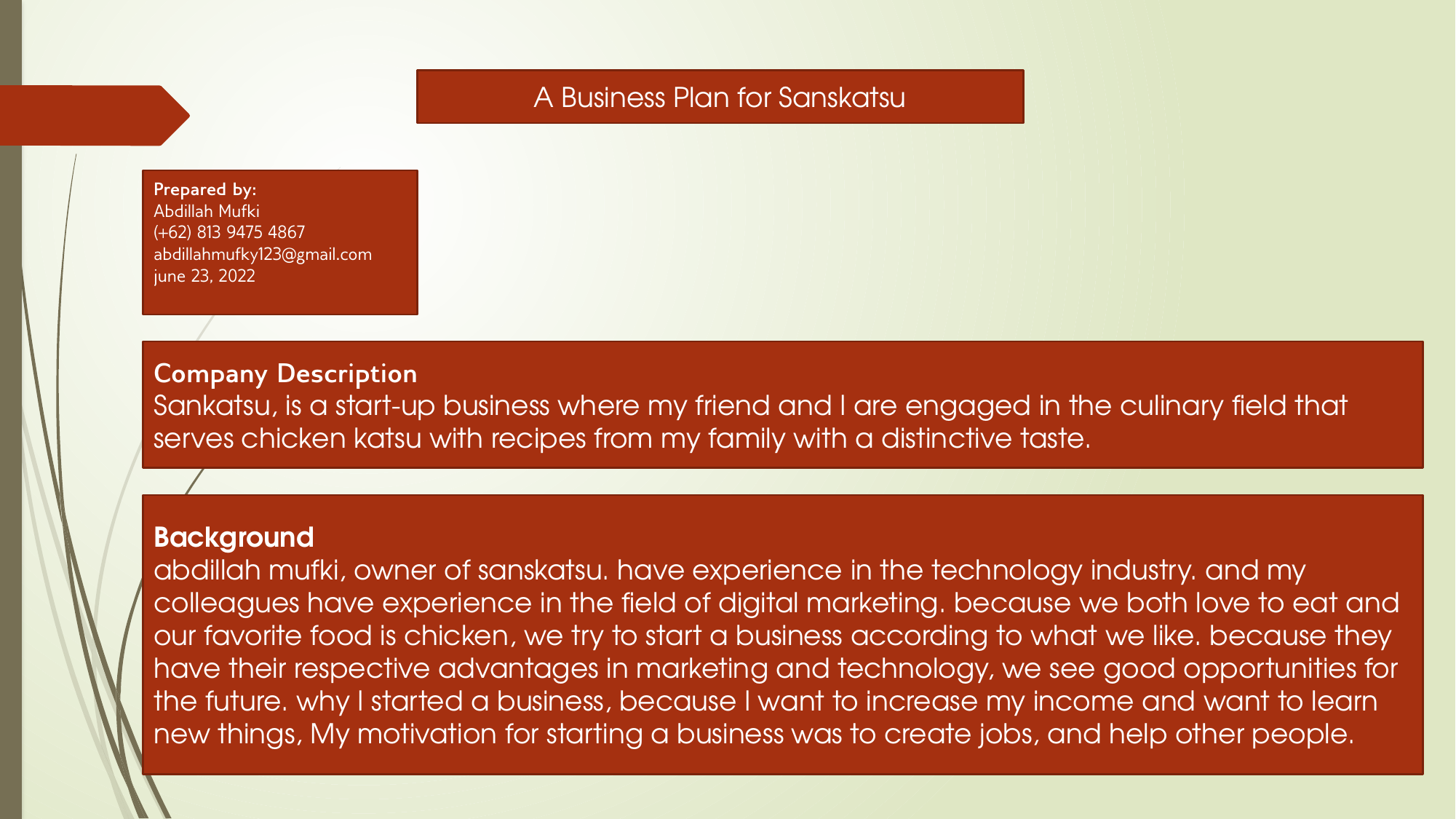

A Business Plan for Sanskatsu
Prepared by:
Abdillah Mufki
(+62) 813 9475 4867
abdillahmufky123@gmail.com
june 23, 2022

Company Description
Sankatsu, is a start-up business where my friend and I are engaged in the culinary field that serves chicken katsu with recipes from my family with a distinctive taste.
Background
abdillah mufki, owner of sanskatsu. have experience in the technology industry. and my colleagues have experience in the field of digital marketing. because we both love to eat and our favorite food is chicken, we try to start a business according to what we like. because they have their respective advantages in marketing and technology, we see good opportunities for the future. why I started a business, because I want to increase my income and want to learn new things, My motivation for starting a business was to create jobs, and help other people.